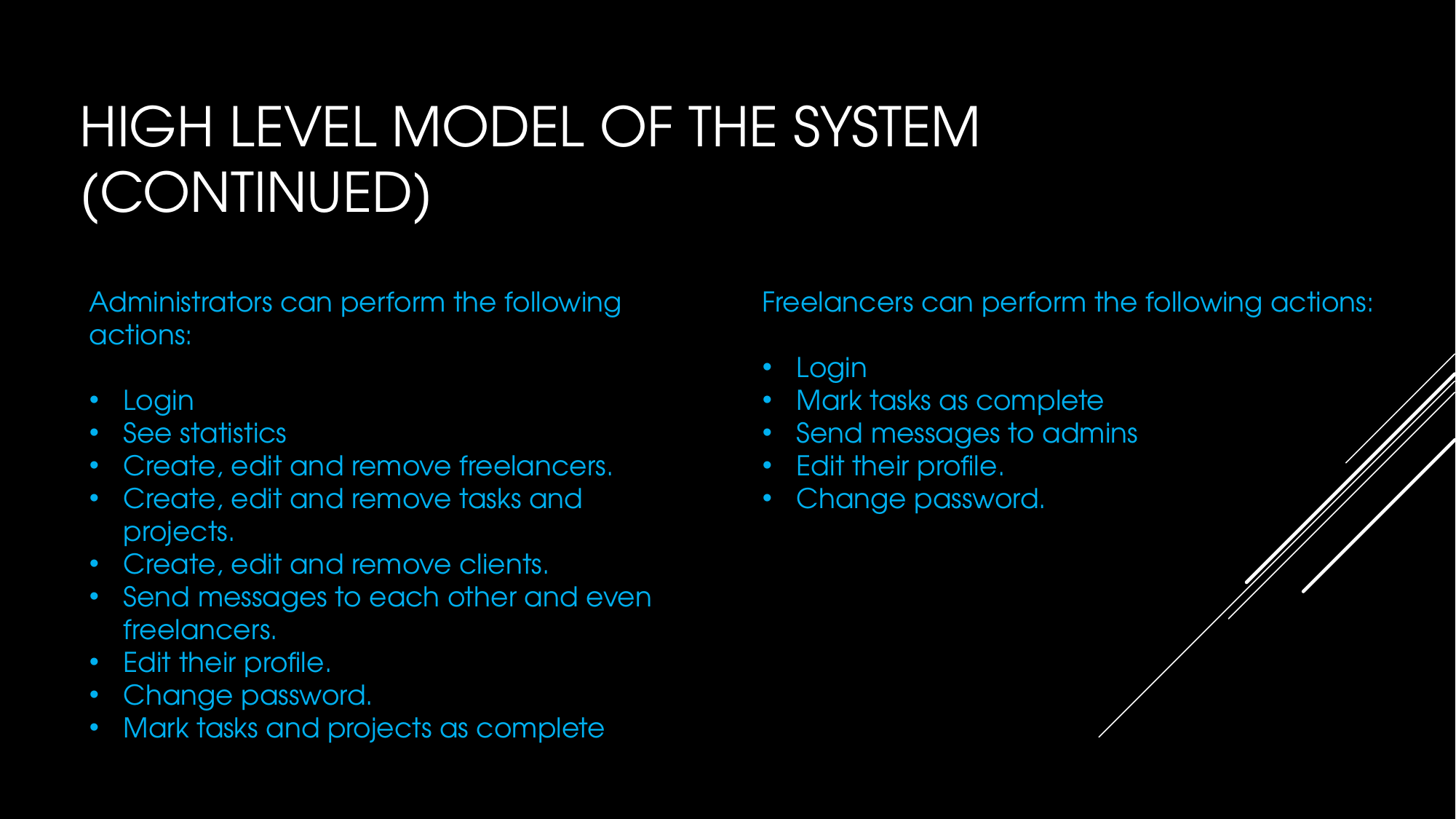

# HIGH LEVEL MODEL OF THE SYSTEM (continued)
Administrators can perform the following actions:

Login
See statistics
Create, edit and remove freelancers.
Create, edit and remove tasks and projects.
Create, edit and remove clients.
Send messages to each other and even freelancers.
Edit their profile.
Change password.
Mark tasks and projects as complete

Freelancers can perform the following actions:

Login
Mark tasks as complete
Send messages to admins
Edit their profile.
Change password.